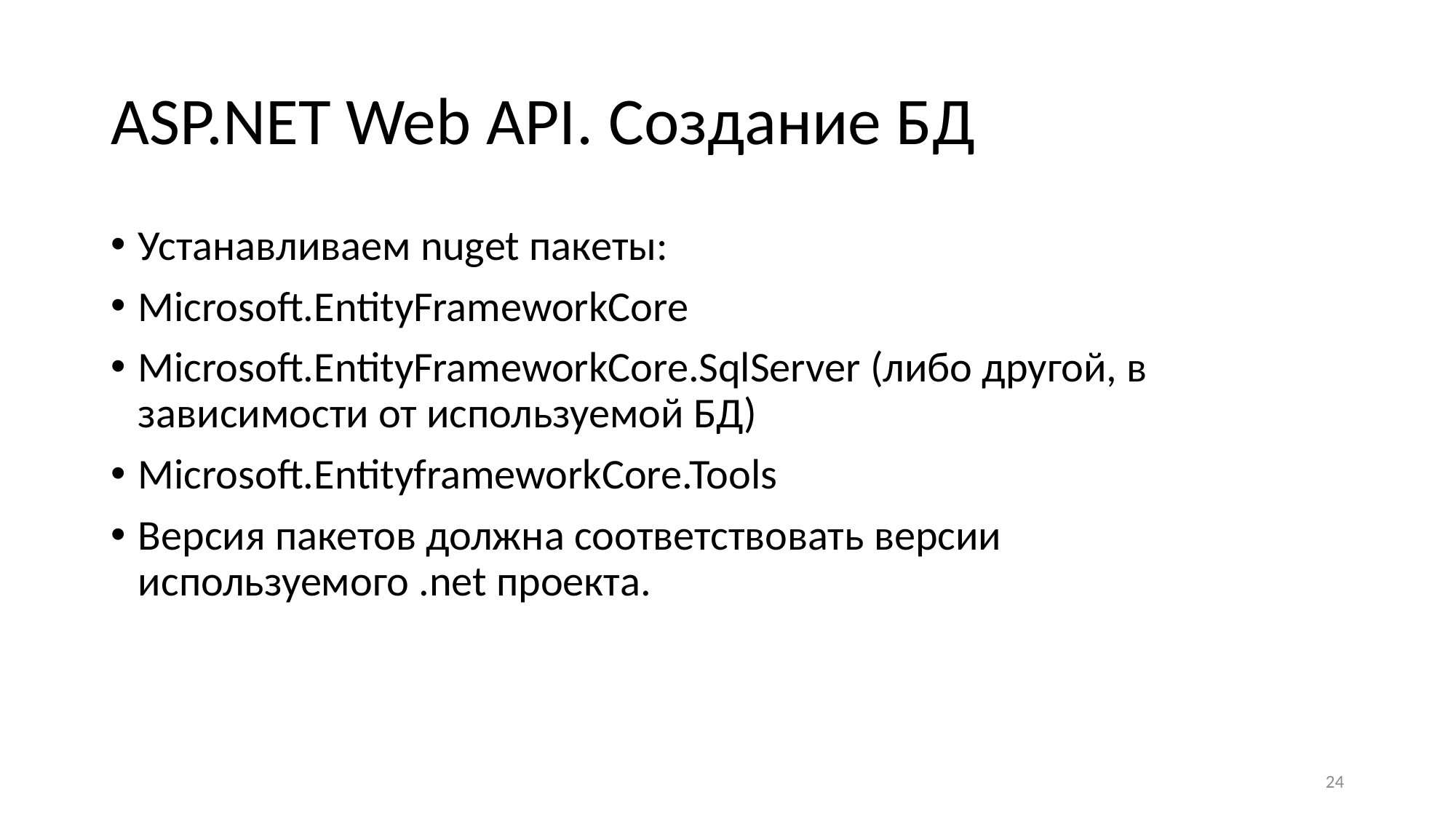

# ASP.NET Web API. Создание БД
Устанавливаем nuget пакеты:
Microsoft.EntityFrameworkCore
Microsoft.EntityFrameworkCore.SqlServer (либо другой, в зависимости от используемой БД)
Microsoft.EntityframeworkCore.Tools
Версия пакетов должна соответствовать версии используемого .net проекта.
24